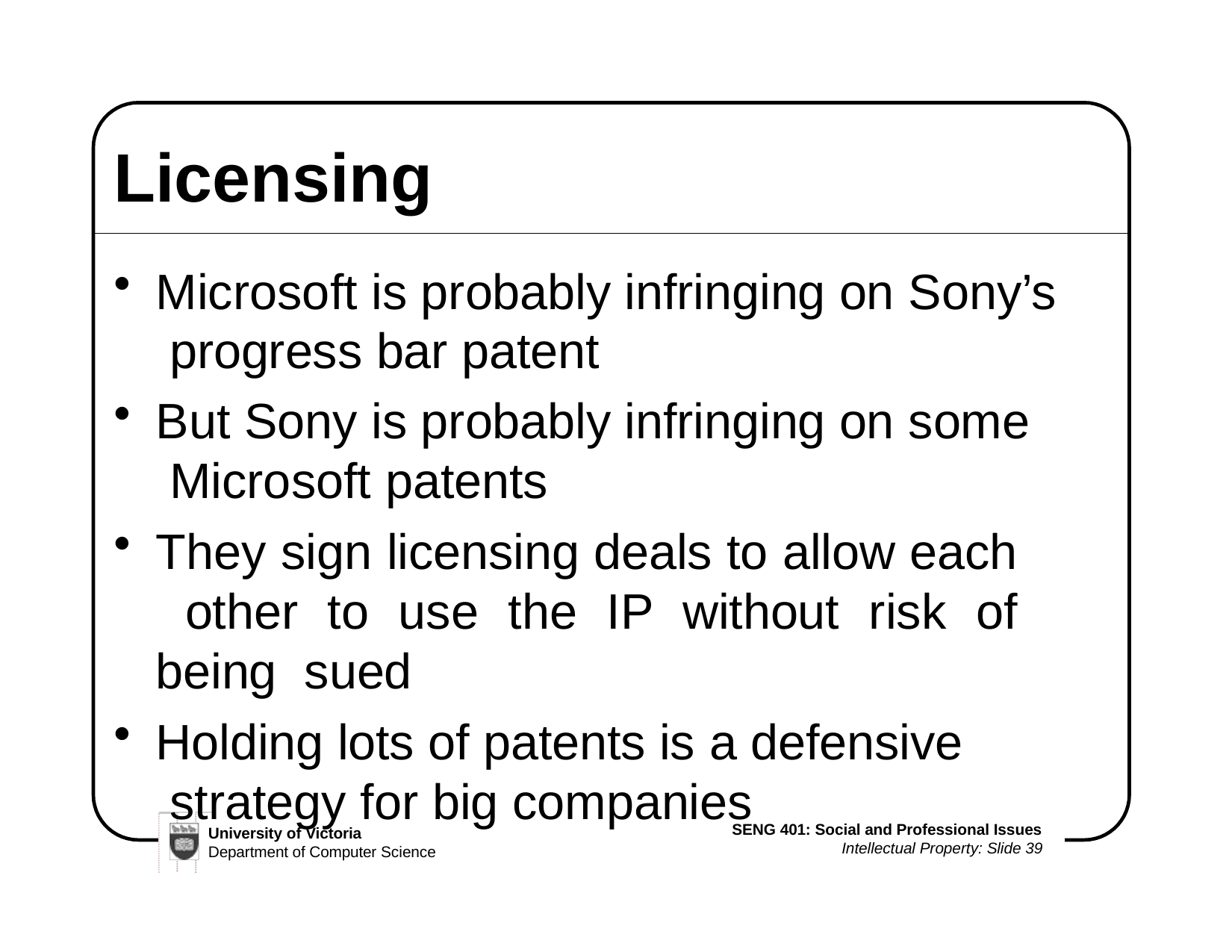

# Licensing

Microsoft is probably infringing on Sony’s  progress bar patent
But Sony is probably infringing on some  Microsoft patents
They sign licensing deals to allow each  other to use the IP without risk of being  sued
Holding lots of patents is a defensive  strategy for big companies
SENG 401: Social and Professional Issues
Intellectual Property: Slide 39
University of Victoria
Department of Computer Science